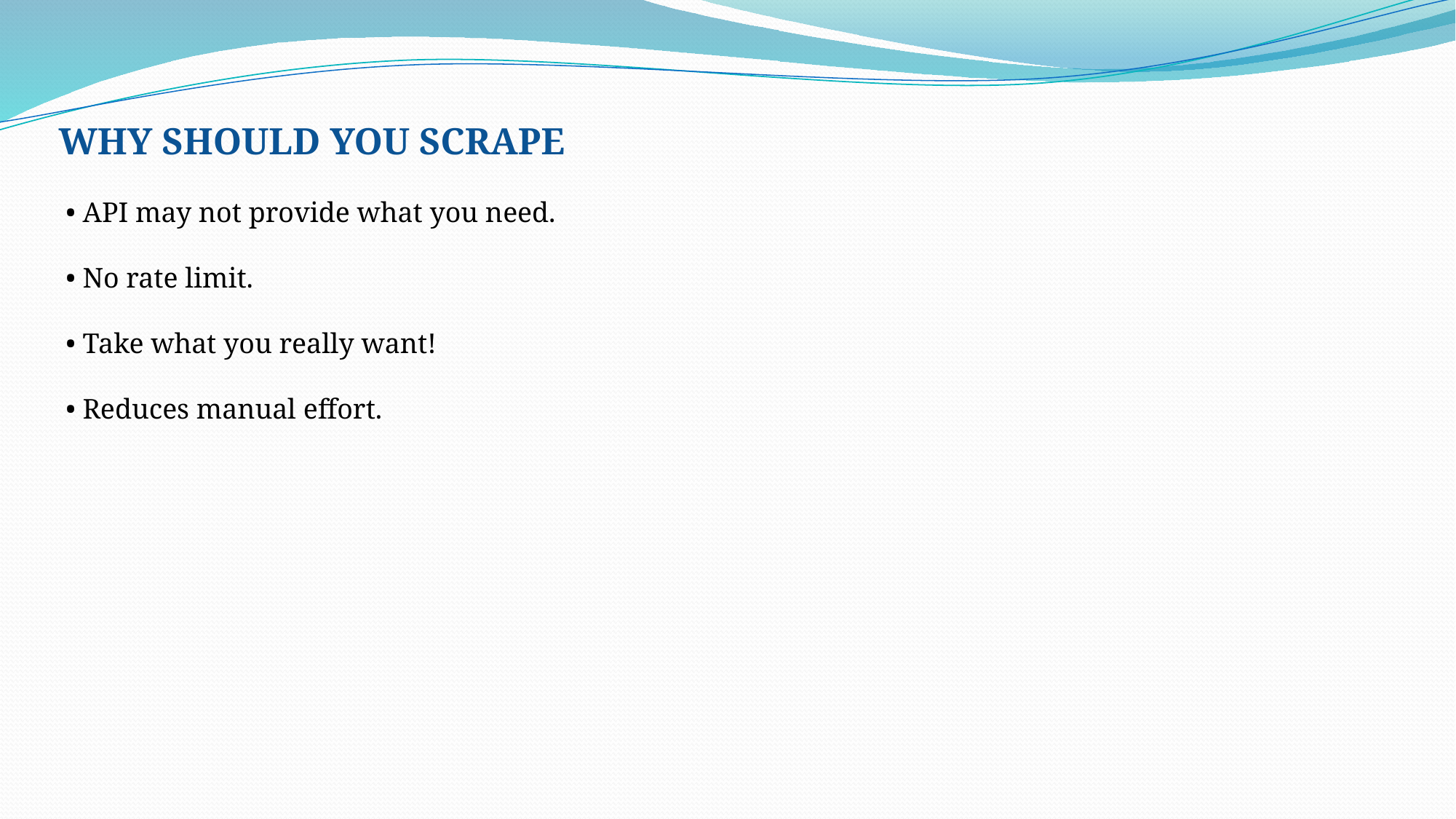

WHY SHOULD YOU SCRAPE

 • API may not provide what you need.

 • No rate limit.

 • Take what you really want!

 • Reduces manual effort.